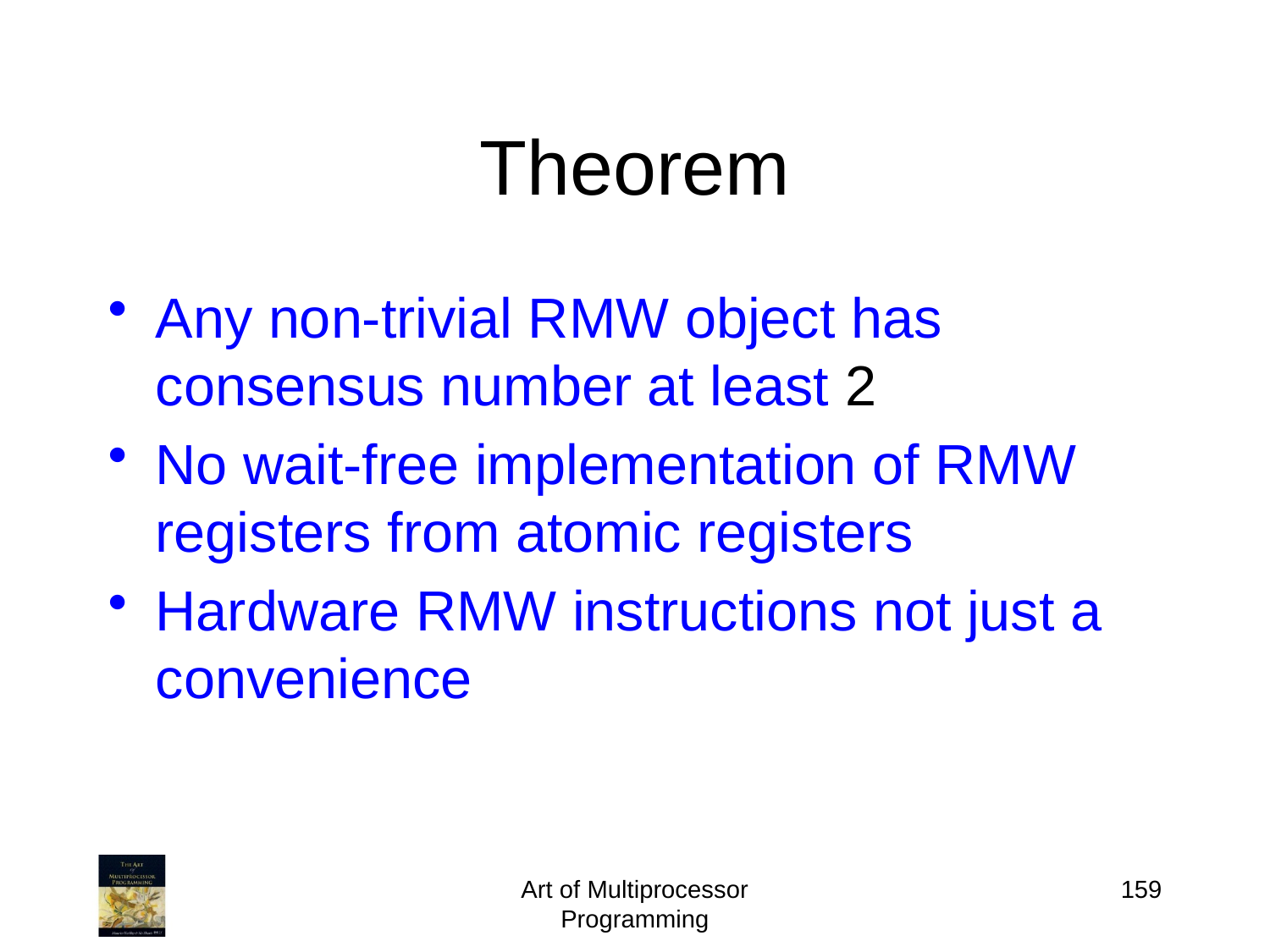

# Theorem
Any non-trivial RMW object has consensus number at least 2
No wait-free implementation of RMW registers from atomic registers
Hardware RMW instructions not just a convenience
Art of Multiprocessor Programming
159